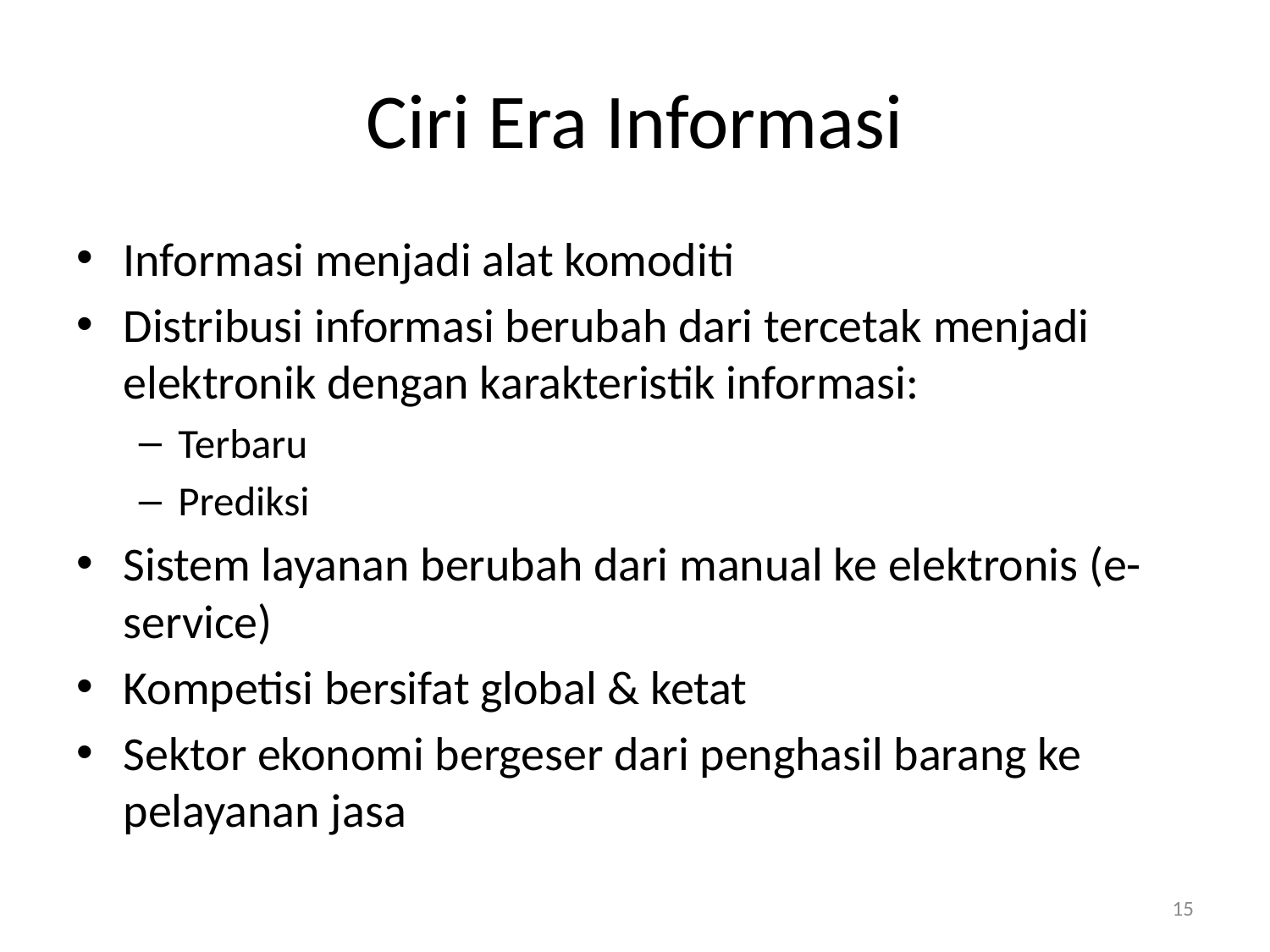

# Ciri Era Informasi
Informasi menjadi alat komoditi
Distribusi informasi berubah dari tercetak menjadi elektronik dengan karakteristik informasi:
Terbaru
Prediksi
Sistem layanan berubah dari manual ke elektronis (e-service)
Kompetisi bersifat global & ketat
Sektor ekonomi bergeser dari penghasil barang ke pelayanan jasa
15